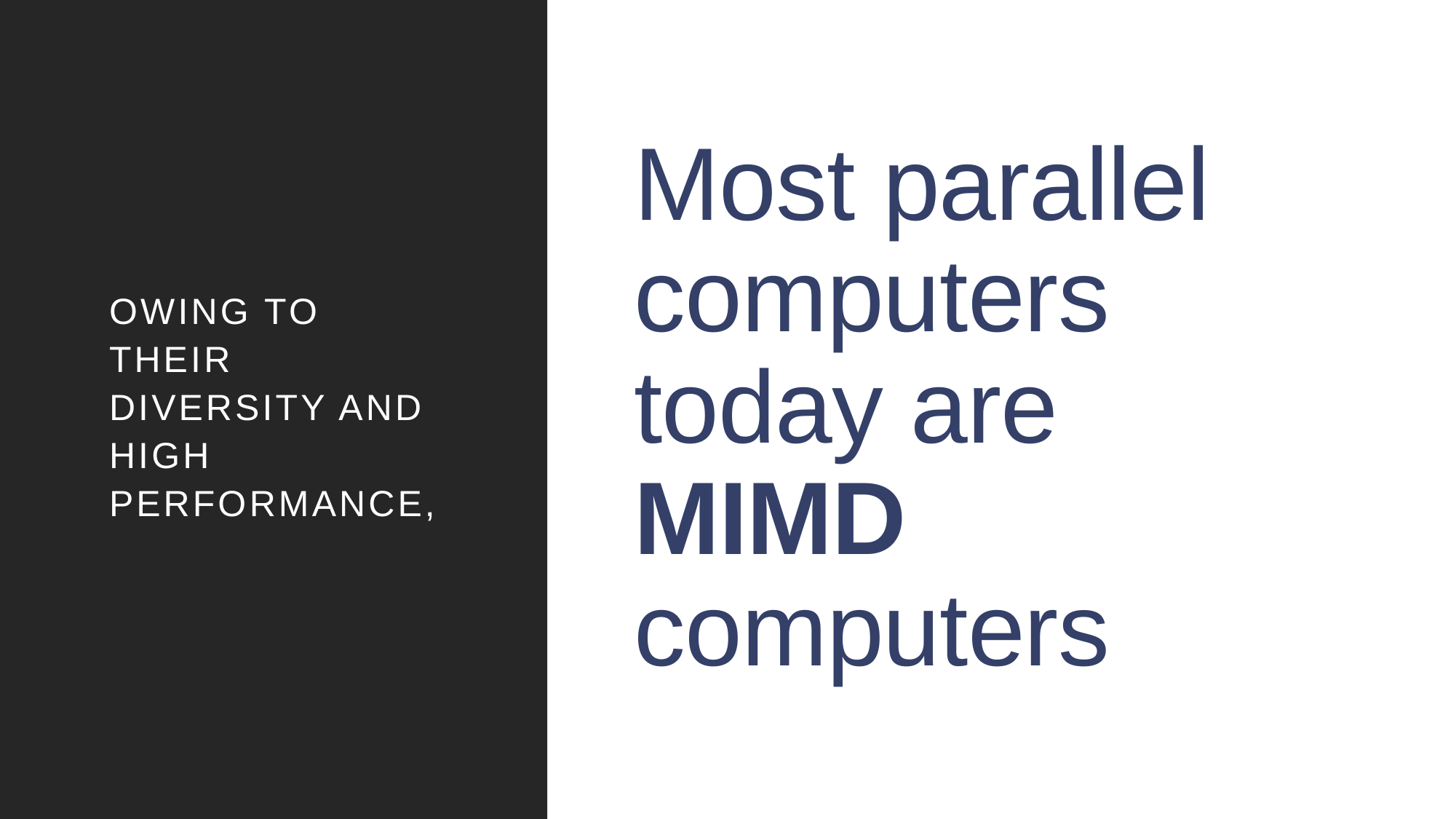

# Most parallel computers today are MIMD computers
Owing to their diversity and high performance,